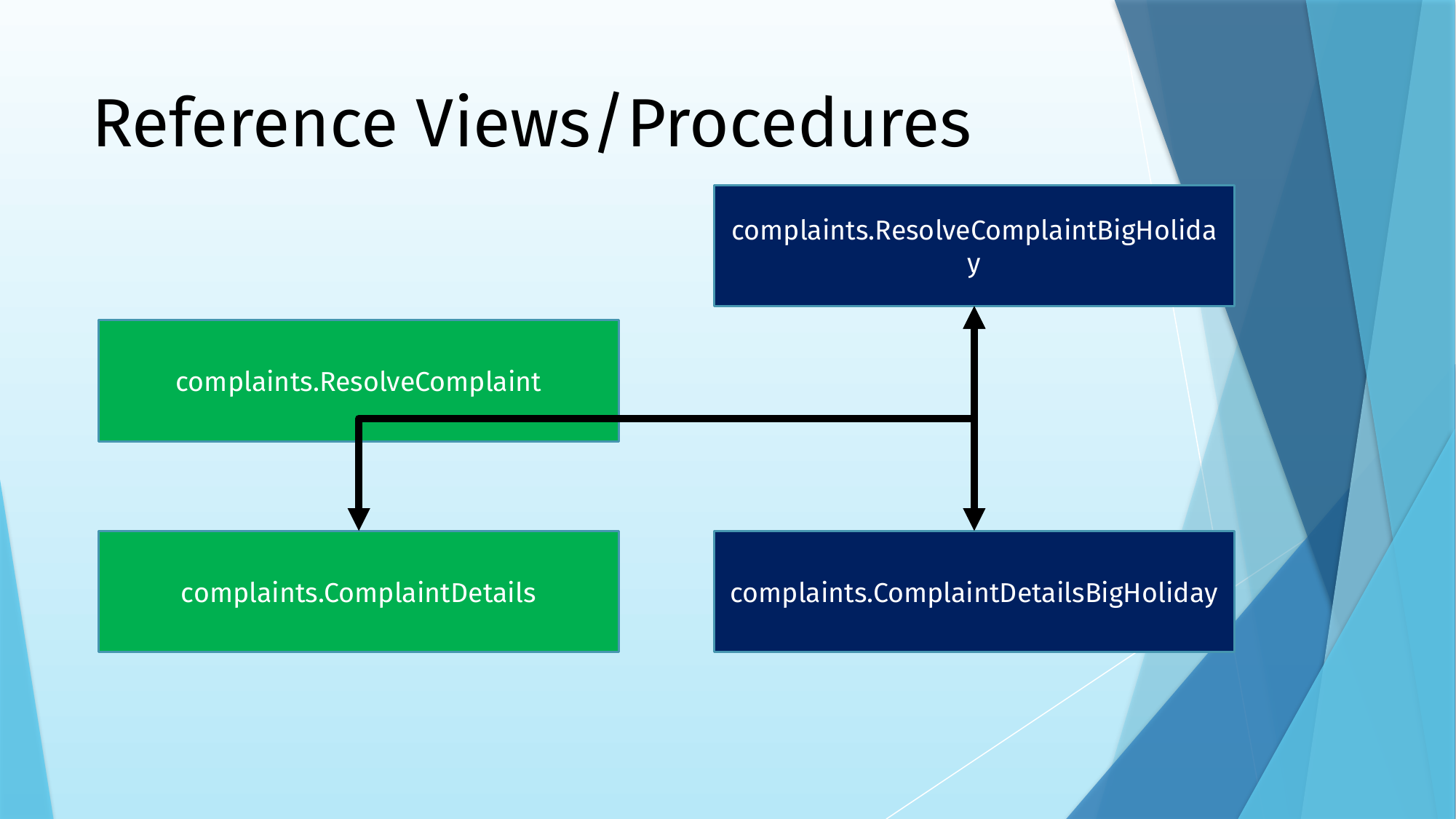

# Reference Views/Procedures
complaints.ResolveComplaintBigHoliday
complaints.ResolveComplaint
complaints.ComplaintDetailsBigHoliday
complaints.ComplaintDetails